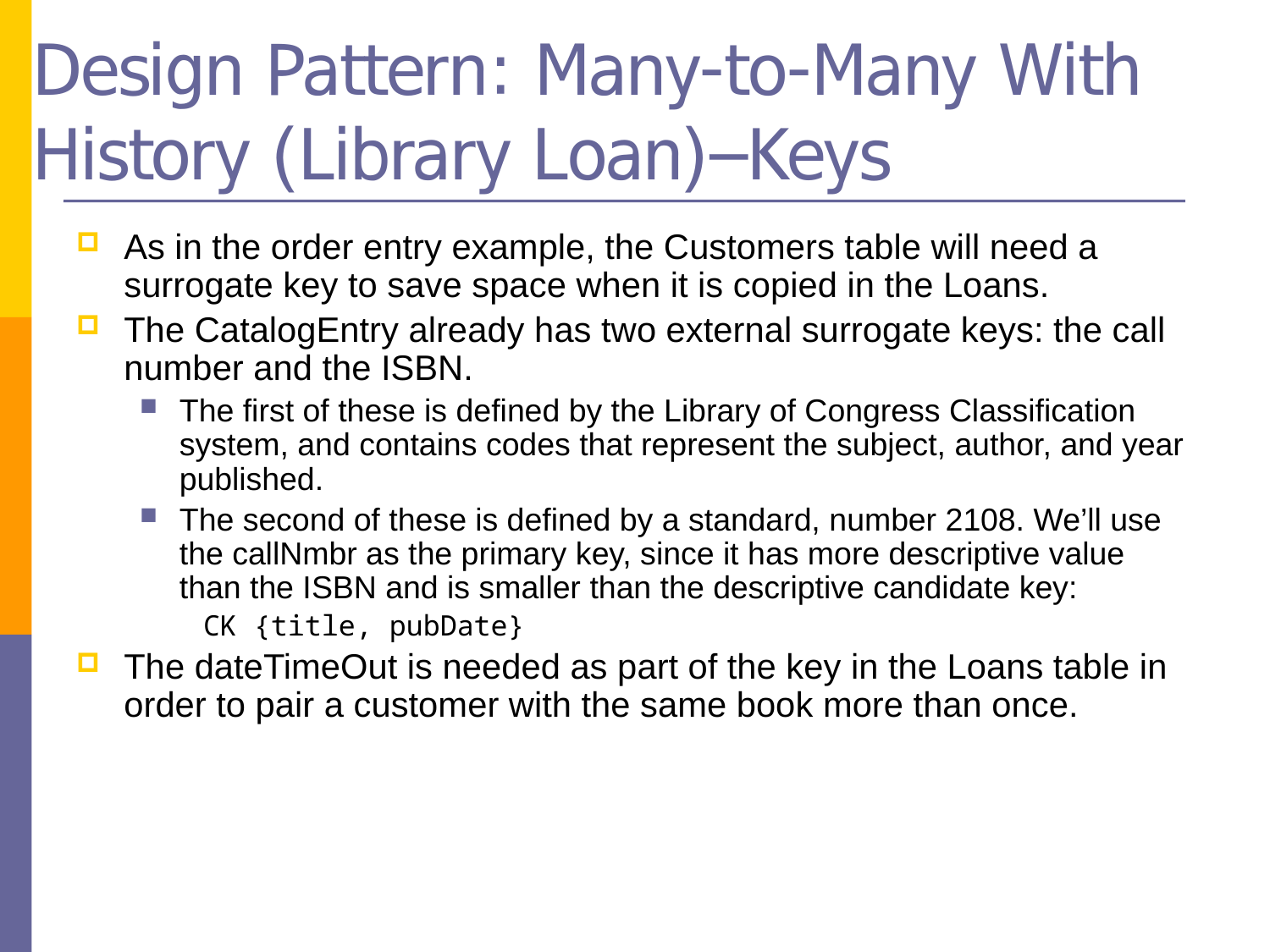

# Design Pattern: Many-to-Many With History (Library Loan)–Keys
As in the order entry example, the Customers table will need a surrogate key to save space when it is copied in the Loans.
The CatalogEntry already has two external surrogate keys: the call number and the ISBN.
The first of these is defined by the Library of Congress Classification system, and contains codes that represent the subject, author, and year published.
The second of these is defined by a standard, number 2108. We’ll use the callNmbr as the primary key, since it has more descriptive value than the ISBN and is smaller than the descriptive candidate key:
CK {title, pubDate}
The dateTimeOut is needed as part of the key in the Loans table in order to pair a customer with the same book more than once.